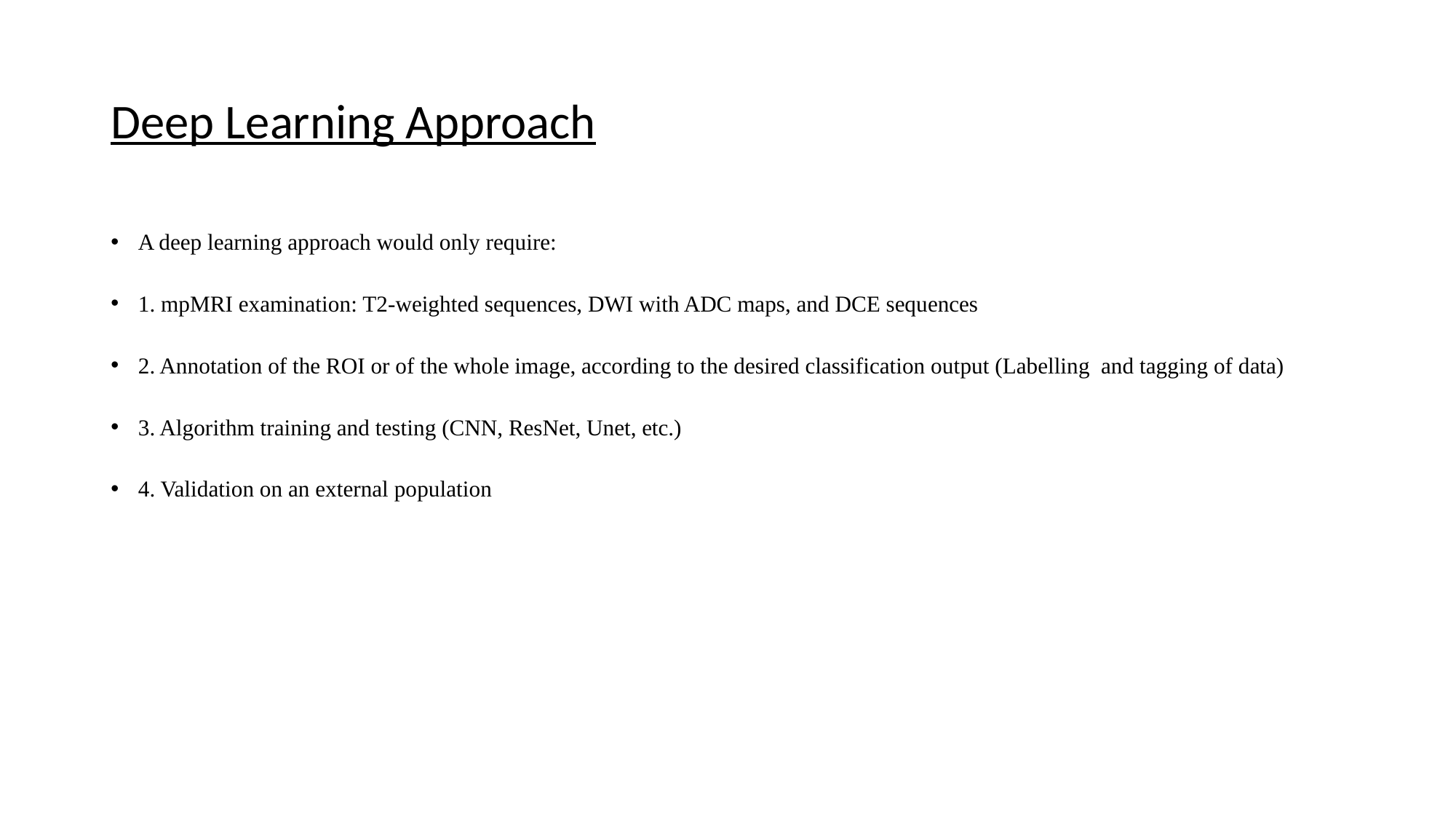

# Deep Learning Approach
A deep learning approach would only require:
1. mpMRI examination: T2-weighted sequences, DWI with ADC maps, and DCE sequences
2. Annotation of the ROI or of the whole image, according to the desired classification output (Labelling  and tagging of data)
3. Algorithm training and testing (CNN, ResNet, Unet, etc.)
4. Validation on an external population